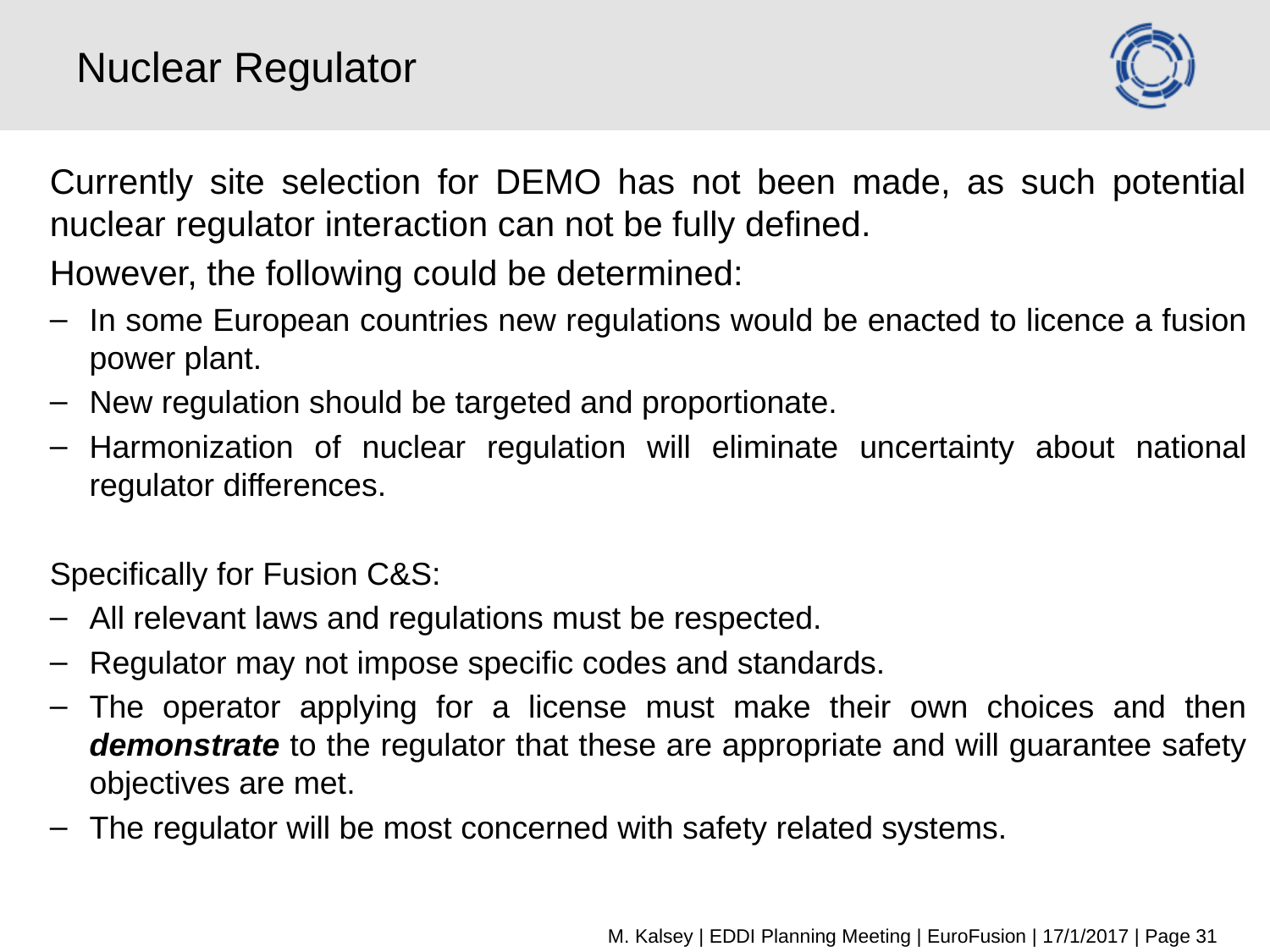

# Nuclear Regulator
Currently site selection for DEMO has not been made, as such potential nuclear regulator interaction can not be fully defined.
However, the following could be determined:
In some European countries new regulations would be enacted to licence a fusion power plant.
New regulation should be targeted and proportionate.
Harmonization of nuclear regulation will eliminate uncertainty about national regulator differences.

Specifically for Fusion C&S:
All relevant laws and regulations must be respected.
Regulator may not impose specific codes and standards.
The operator applying for a license must make their own choices and then demonstrate to the regulator that these are appropriate and will guarantee safety objectives are met.
The regulator will be most concerned with safety related systems.
M. Kalsey | EDDI Planning Meeting | EuroFusion | 17/1/2017 | Page ‹#›
M. Kalsey | EDDI Planning Meeting | EuroFusion | 17/1/2017 | Page 31